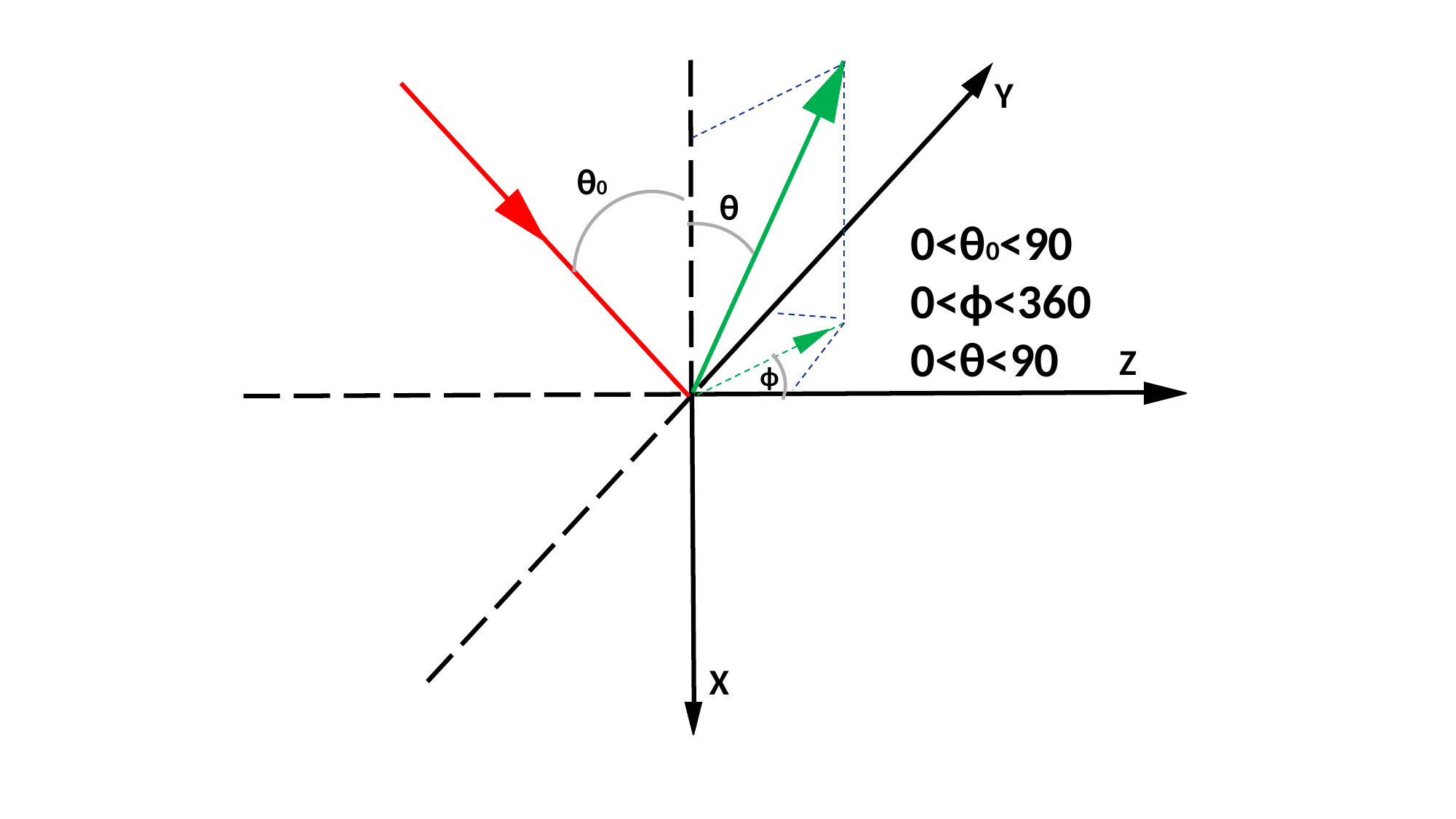

Y
θ0
θ

0<θ0<90
0<ϕ<360
0<θ<90

Z

ϕ

X